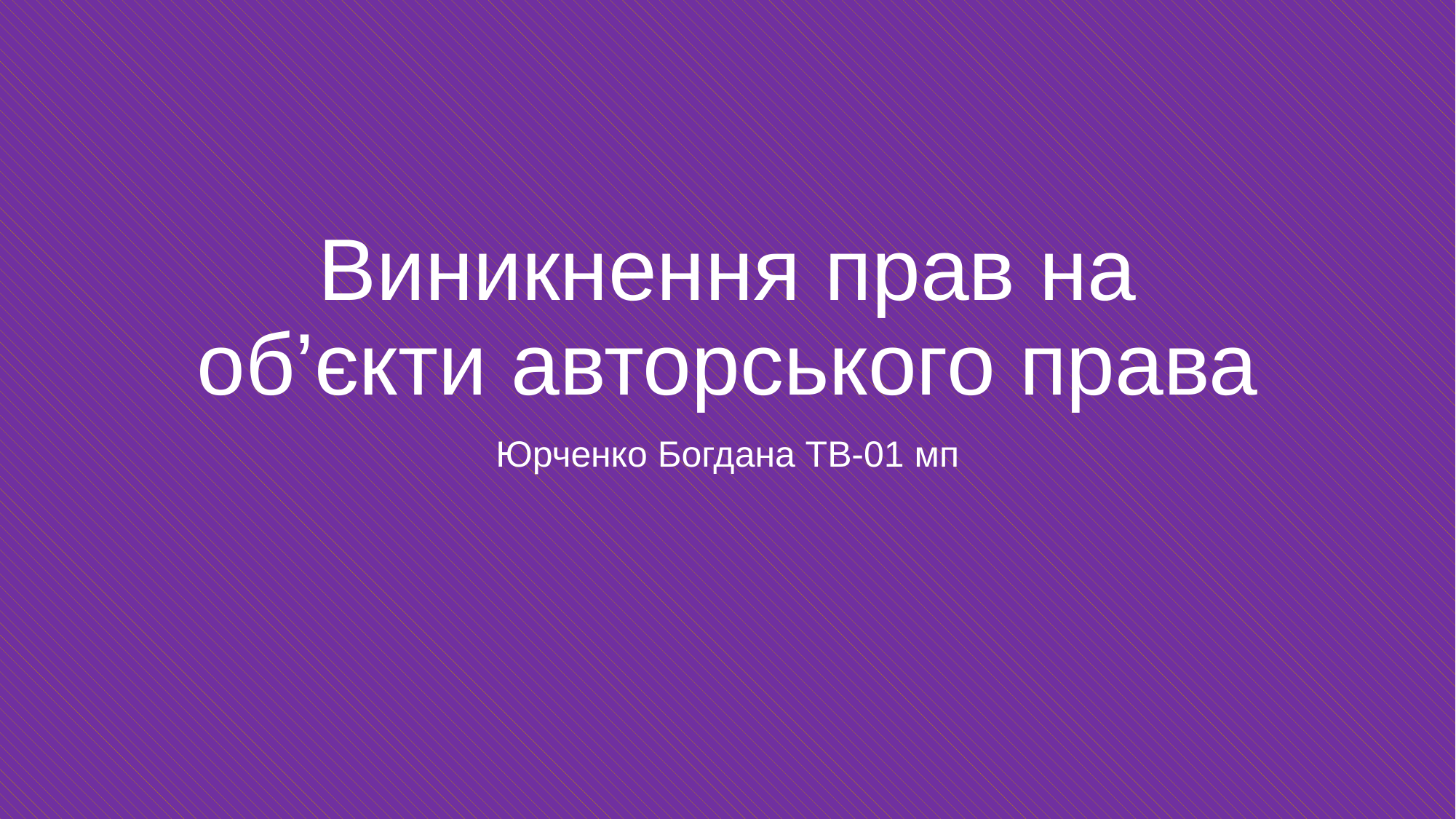

# Виникнення прав на об’єкти авторського права
Юрченко Богдана ТВ-01 мп